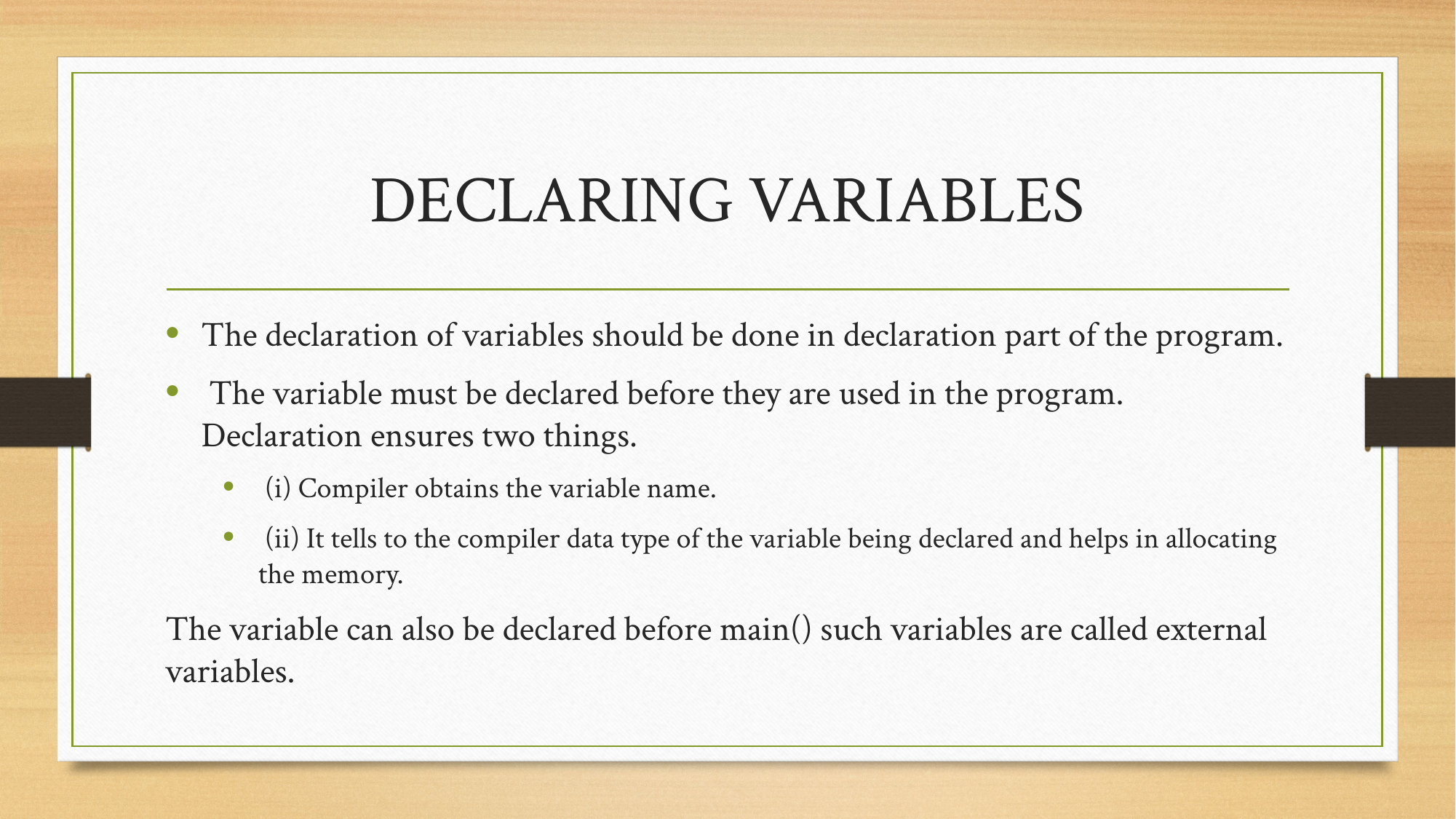

# DECLARING VARIABLES
The declaration of variables should be done in declaration part of the program.
 The variable must be declared before they are used in the program. Declaration ensures two things.
 (i) Compiler obtains the variable name.
 (ii) It tells to the compiler data type of the variable being declared and helps in allocating the memory.
The variable can also be declared before main() such variables are called external variables.